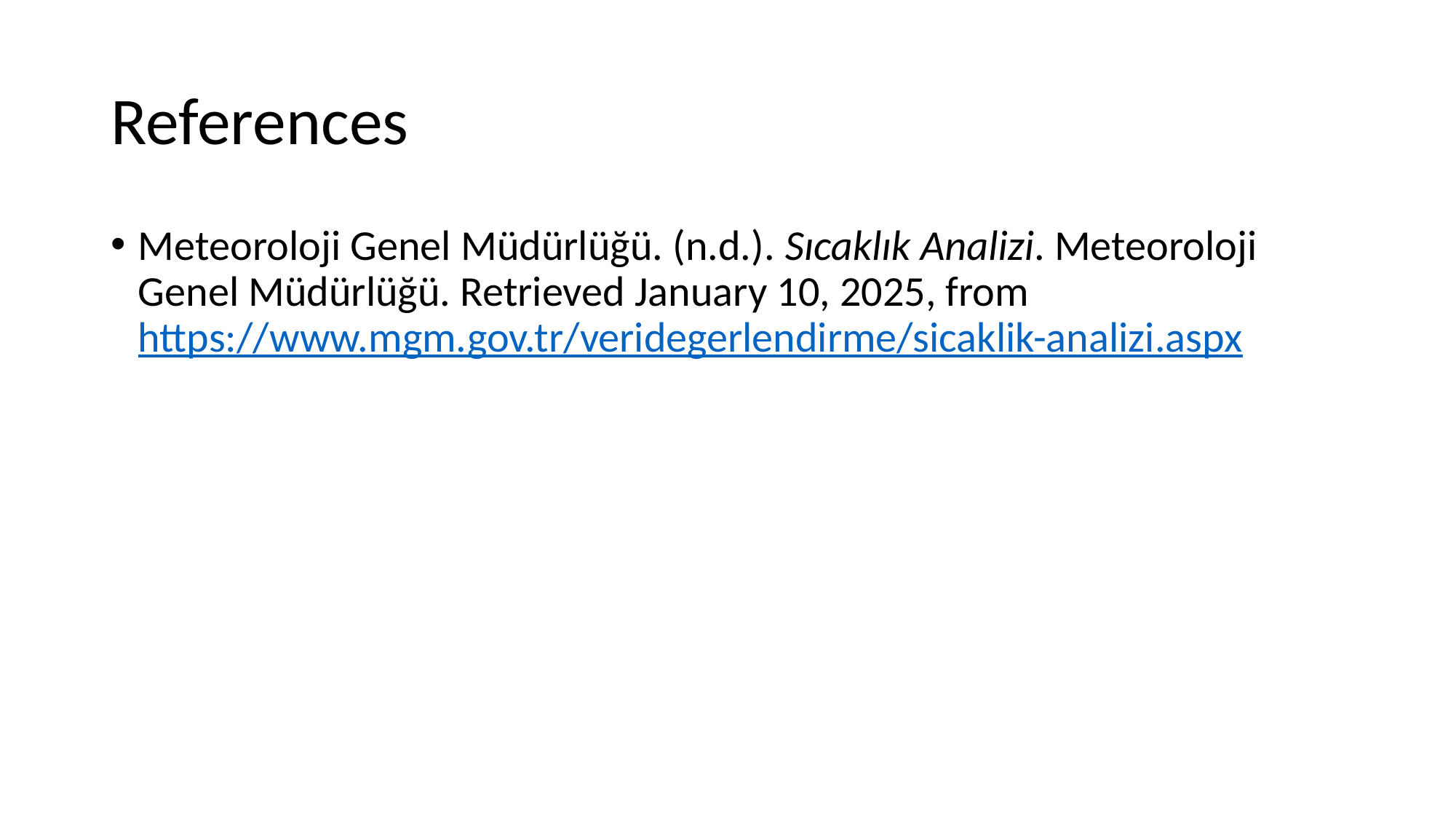

# References
Meteoroloji Genel Müdürlüğü. (n.d.). Sıcaklık Analizi. Meteoroloji Genel Müdürlüğü. Retrieved January 10, 2025, from https://www.mgm.gov.tr/veridegerlendirme/sicaklik-analizi.aspx